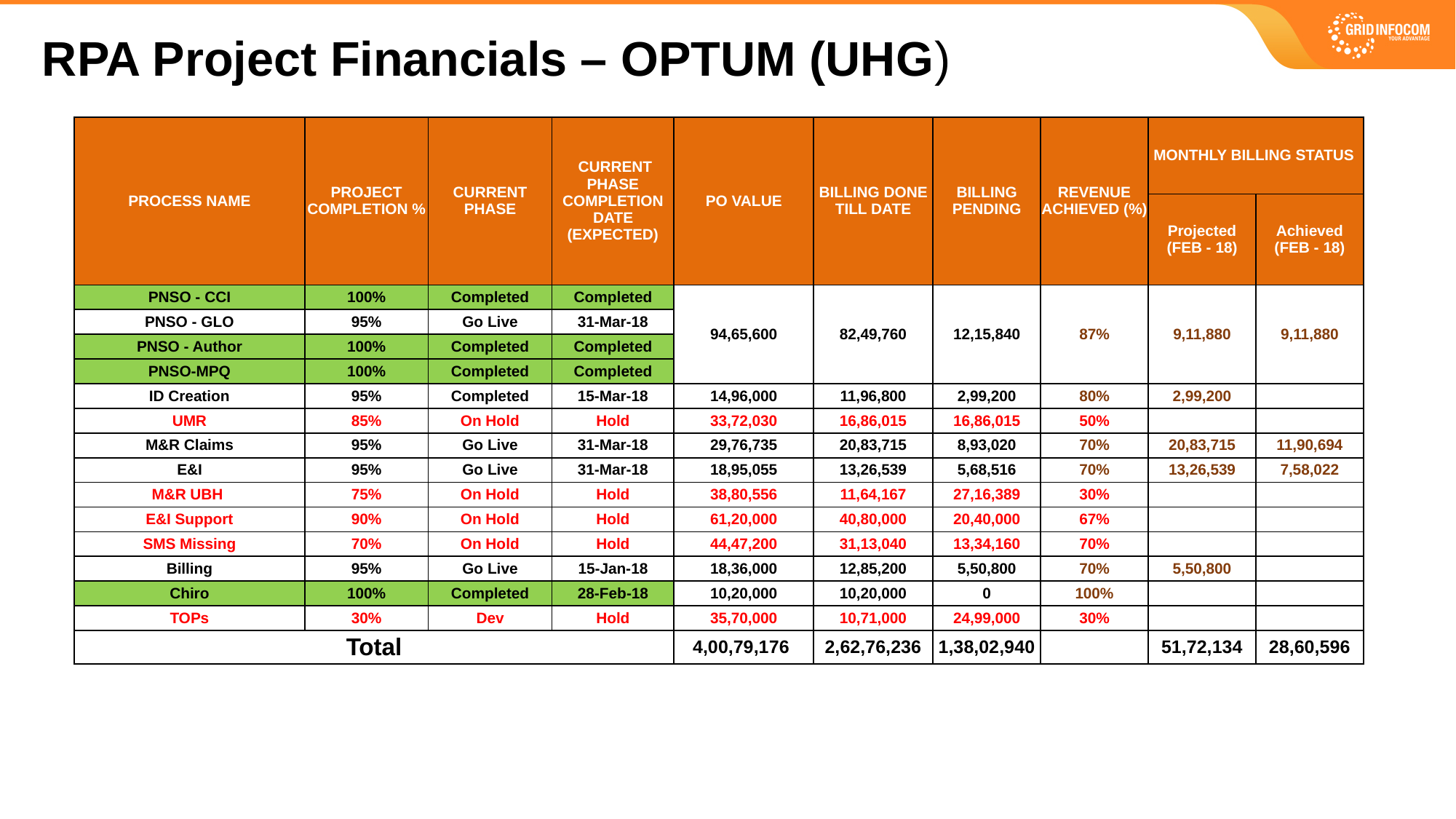

RPA Project Financials – OPTUM (UHG)
| PROCESS NAME | PROJECT COMPLETION % | CURRENT PHASE | CURRENT PHASE COMPLETION DATE (EXPECTED) | PO VALUE | BILLING DONE TILL DATE | BILLING PENDING | REVENUE ACHIEVED (%) | MONTHLY BILLING STATUS |  |
| --- | --- | --- | --- | --- | --- | --- | --- | --- | --- |
|  |  |  |  |  |  |  |  | Projected (FEB - 18) | Achieved (FEB - 18) |
| PNSO - CCI | 100% | Completed | Completed | 94,65,600 | 82,49,760 | 12,15,840 | 87% | 9,11,880 | 9,11,880 |
| PNSO - GLO | 95% | Go Live | 31-Mar-18 |  |  |  |  |  |  |
| PNSO - Author | 100% | Completed | Completed |  |  |  |  |  |  |
| PNSO-MPQ | 100% | Completed | Completed |  |  |  |  |  |  |
| ID Creation | 95% | Completed | 15-Mar-18 | 14,96,000 | 11,96,800 | 2,99,200 | 80% | 2,99,200 |  |
| UMR | 85% | On Hold | Hold | 33,72,030 | 16,86,015 | 16,86,015 | 50% |  |  |
| M&R Claims | 95% | Go Live | 31-Mar-18 | 29,76,735 | 20,83,715 | 8,93,020 | 70% | 20,83,715 | 11,90,694 |
| E&I | 95% | Go Live | 31-Mar-18 | 18,95,055 | 13,26,539 | 5,68,516 | 70% | 13,26,539 | 7,58,022 |
| M&R UBH | 75% | On Hold | Hold | 38,80,556 | 11,64,167 | 27,16,389 | 30% |  |  |
| E&I Support | 90% | On Hold | Hold | 61,20,000 | 40,80,000 | 20,40,000 | 67% |  |  |
| SMS Missing | 70% | On Hold | Hold | 44,47,200 | 31,13,040 | 13,34,160 | 70% |  |  |
| Billing | 95% | Go Live | 15-Jan-18 | 18,36,000 | 12,85,200 | 5,50,800 | 70% | 5,50,800 |  |
| Chiro | 100% | Completed | 28-Feb-18 | 10,20,000 | 10,20,000 | 0 | 100% |  |  |
| TOPs | 30% | Dev | Hold | 35,70,000 | 10,71,000 | 24,99,000 | 30% |  |  |
| Total |  |  |  | 4,00,79,176 | 2,62,76,236 | 1,38,02,940 |  | 51,72,134 | 28,60,596 |